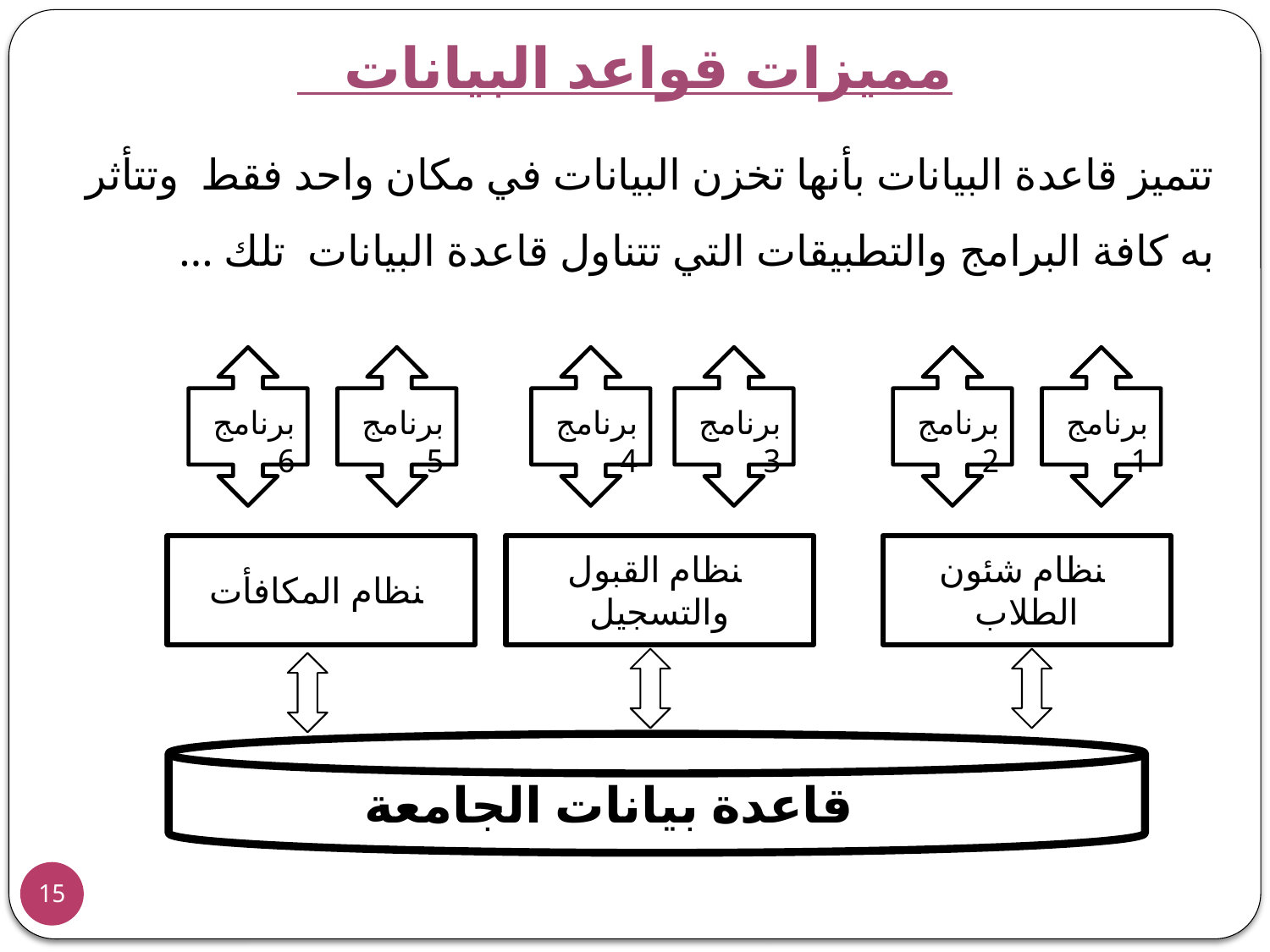

مميزات قواعد البيانات
تتميز قاعدة البيانات بأنها تخزن البيانات في مكان واحد فقط  وتتأثر به كافة البرامج والتطبيقات التي تتناول قاعدة البيانات  تلك ...
ب
برنامج 6
ب
برنامج 5
ب
برنامج 4
ب
برنامج 3
ب
برنامج 2
ب
برنامج 1
ننظام المكافأت
ننظام القبول والتسجيل
ننظام شئون الطلاب

قاعدةقاعدة بيانات الجامعةبيانا
15